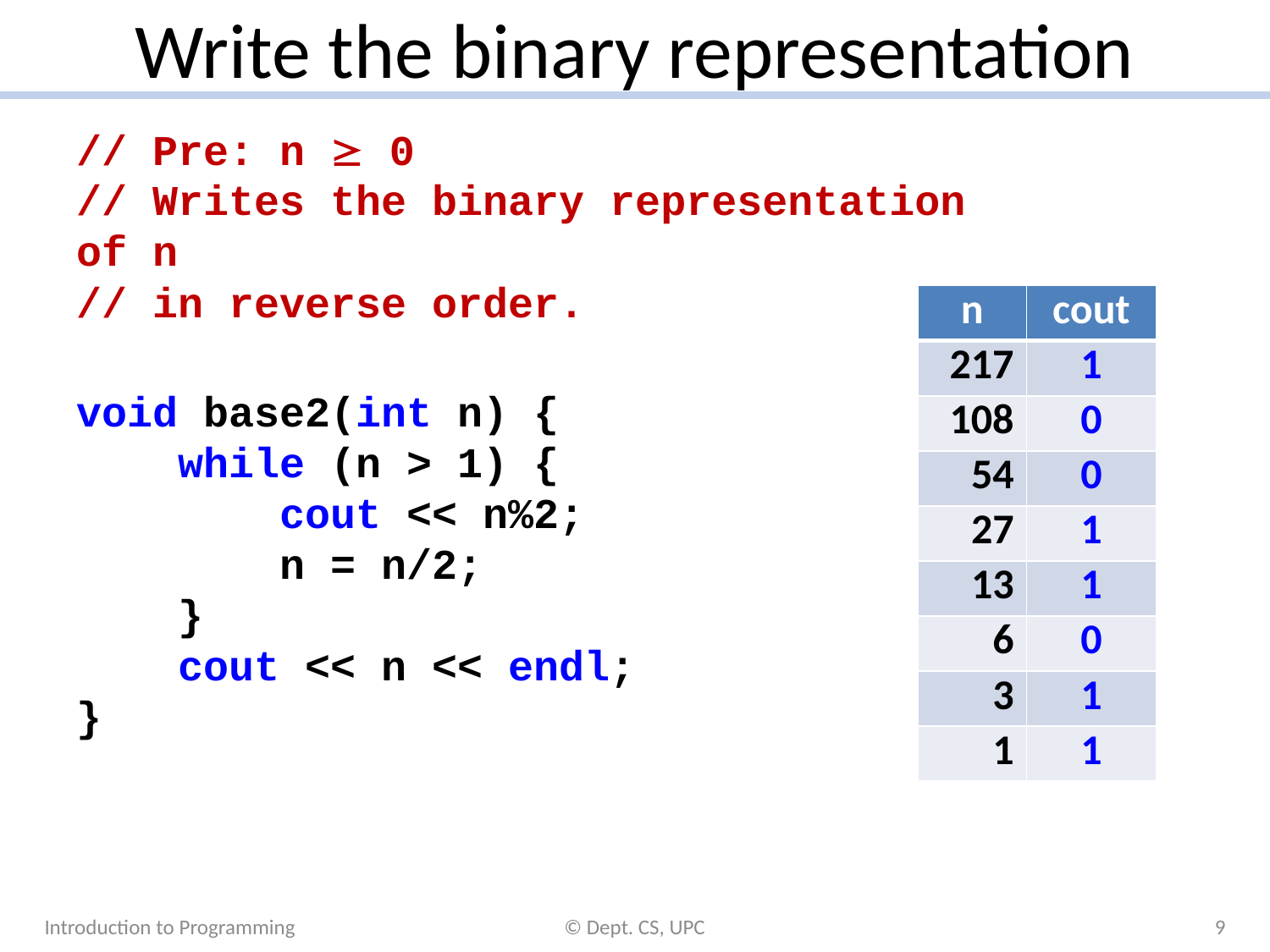

# Write the binary representation
// Pre: n ≥ 0
// Writes the binary representation of n
// in reverse order.
void base2(int n) {
    while (n > 1) {
        cout << n%2;
        n = n/2;
    }
    cout << n << endl;
}

| n | cout |
| --- | --- |
| 217 | 1 |
| 108 | 0 |
| 54 | 0 |
| 27 | 1 |
| 13 | 1 |
| 6 | 0 |
| 3 | 1 |
| 1 | 1 |
Introduction to Programming
© Dept. CS, UPC
9